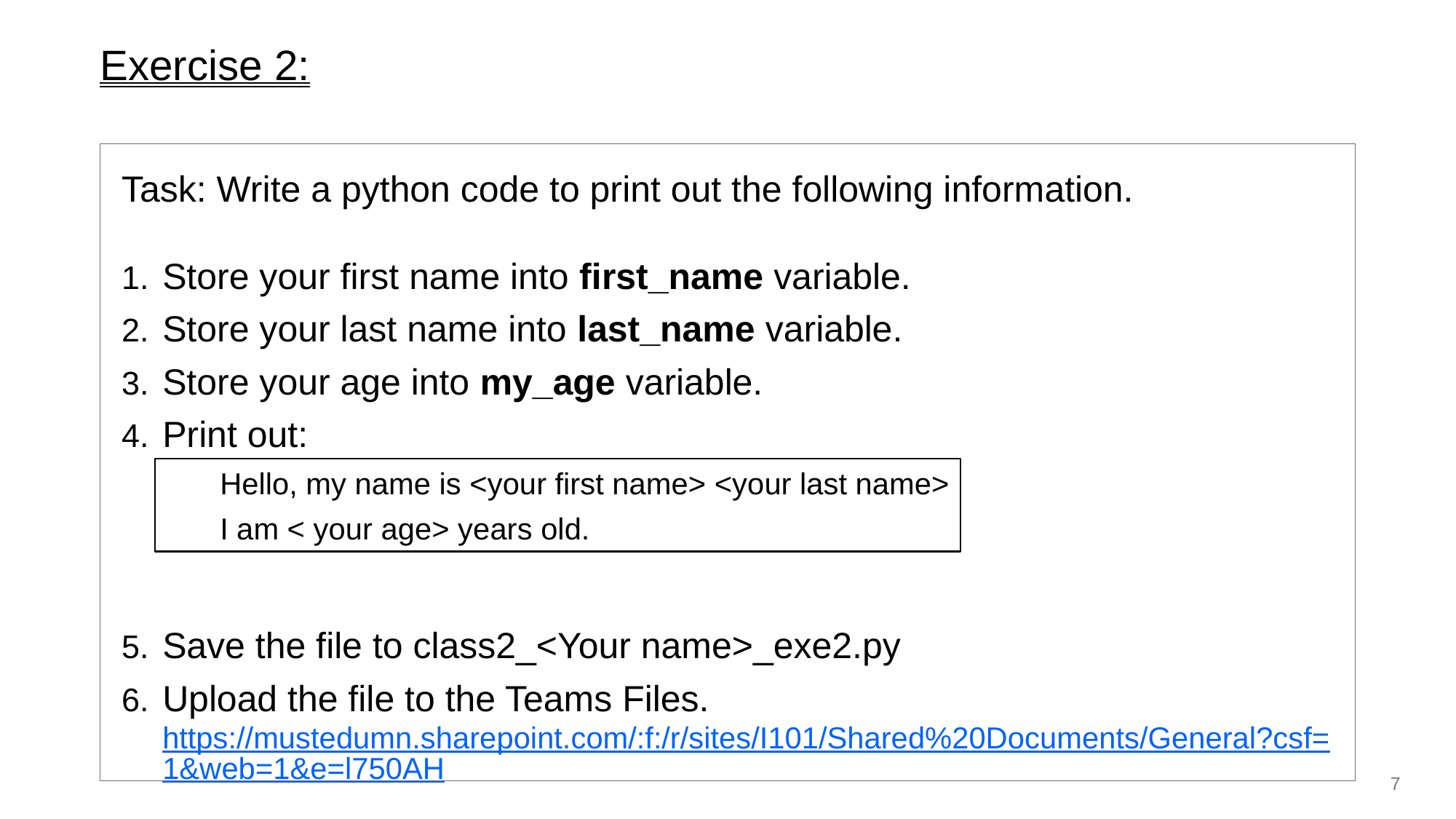

# Exercise 2:
Task: Write a python code to print out the following information.

Store your first name into first_name variable.
Store your last name into last_name variable.
Store your age into my_age variable.
Print out:

Save the file to class2_<Your name>_exe2.py
Upload the file to the Teams Files.
https://mustedumn.sharepoint.com/:f:/r/sites/I101/Shared%20Documents/General?csf=1&web=1&e=l750AH

Hello, my name is <your first name> <your last name>
I am < your age> years old.
7